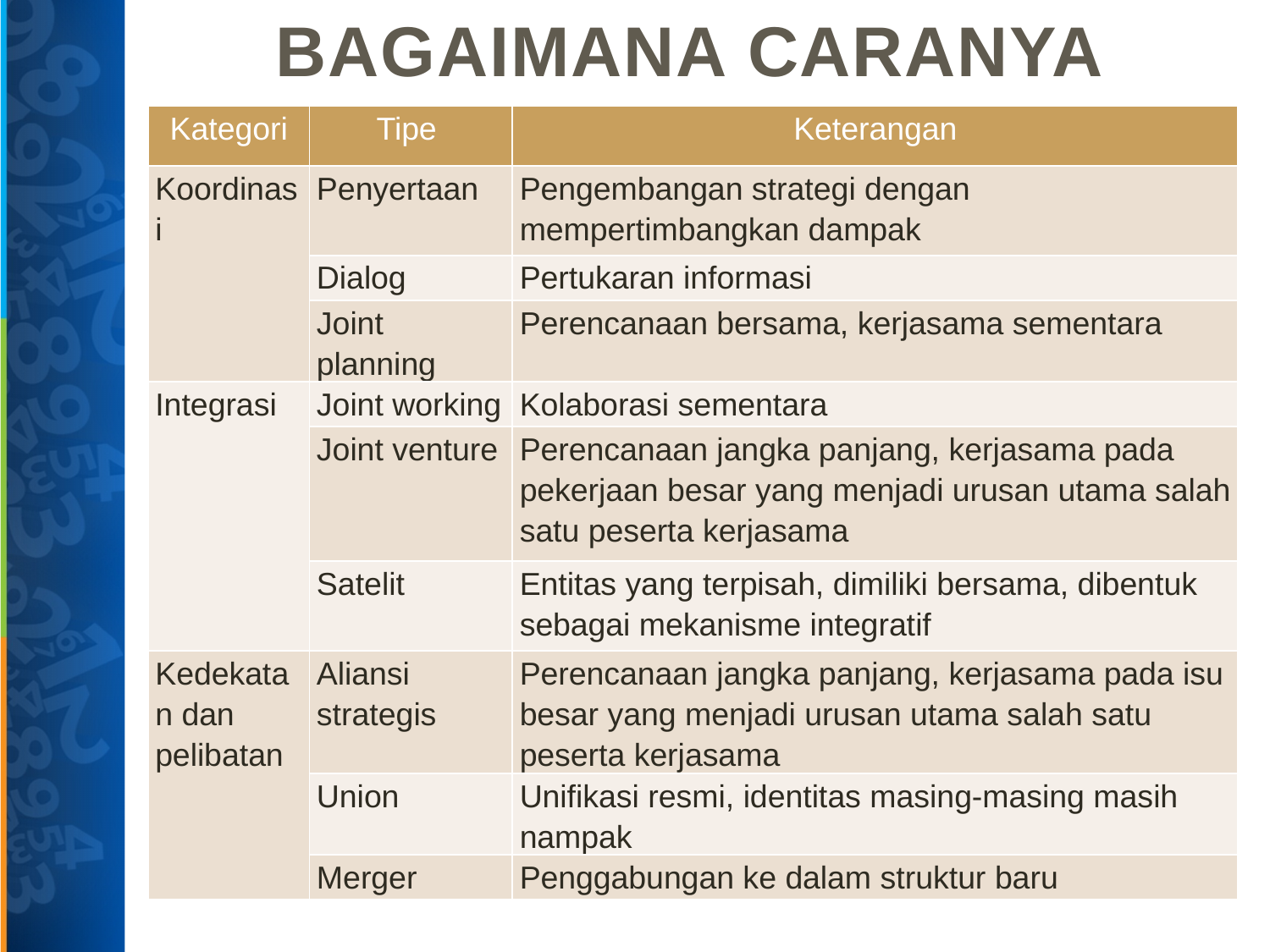

# Bagaimana Caranya
| Kategori | Tipe | Keterangan |
| --- | --- | --- |
| Koordinasi | Penyertaan | Pengembangan strategi dengan mempertimbangkan dampak |
|  | Dialog | Pertukaran informasi |
|  | Joint planning | Perencanaan bersama, kerjasama sementara |
| Integrasi | Joint working | Kolaborasi sementara |
|  | Joint venture | Perencanaan jangka panjang, kerjasama pada pekerjaan besar yang menjadi urusan utama salah satu peserta kerjasama |
|  | Satelit | Entitas yang terpisah, dimiliki bersama, dibentuk sebagai mekanisme integratif |
| Kedekatan dan pelibatan | Aliansi strategis | Perencanaan jangka panjang, kerjasama pada isu besar yang menjadi urusan utama salah satu peserta kerjasama |
|  | Union | Unifikasi resmi, identitas masing-masing masih nampak |
|  | Merger | Penggabungan ke dalam struktur baru |